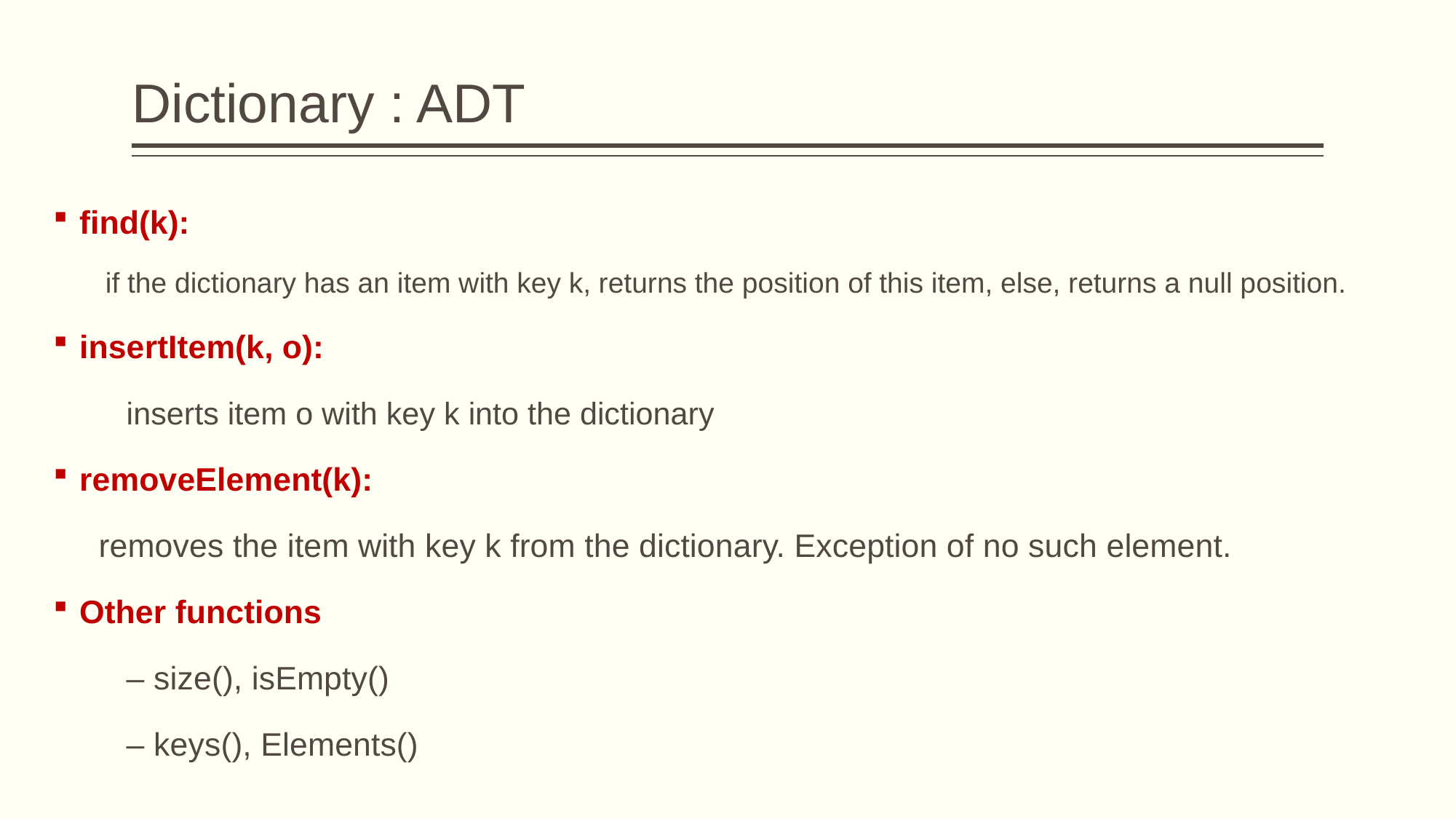

# Dictionary : ADT
find(k):
if the dictionary has an item with key k, returns the position of this item, else, returns a null position.
insertItem(k, o):
	inserts item o with key k into the dictionary
removeElement(k):
     removes the item with key k from the dictionary. Exception of no such element.
Other functions
	– size(), isEmpty()
	– keys(), Elements()